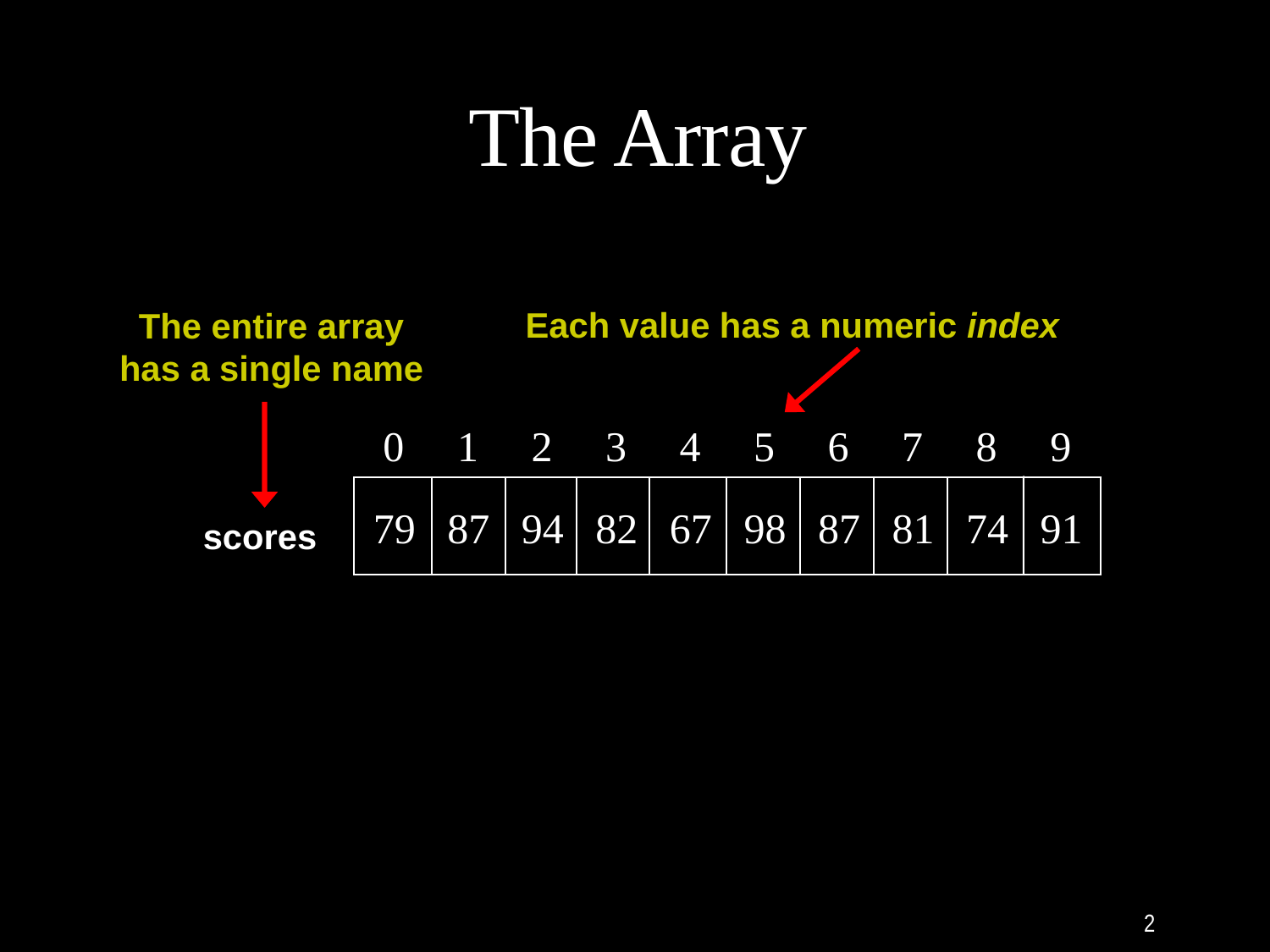

# The Array
Each value has a numeric index

The entire array
has a single name

scores
0     1     2     3     4     5     6     7     8     9

79   87   94   82   67   98   87   81   74   91
2